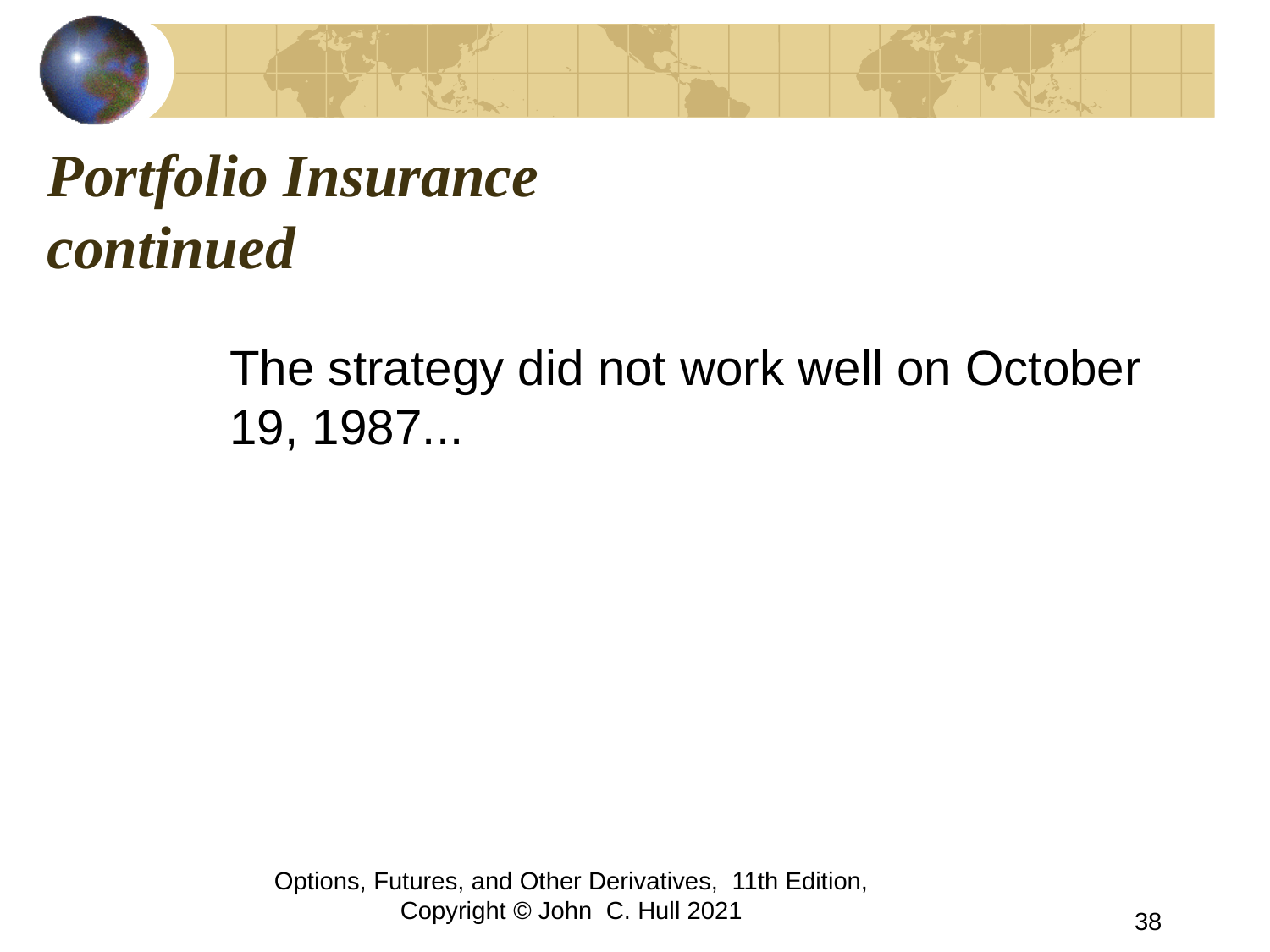

# Portfolio Insurance continued
	The strategy did not work well on October 19, 1987...
Options, Futures, and Other Derivatives,  11th Edition, Copyright © John  C. Hull 2021
38